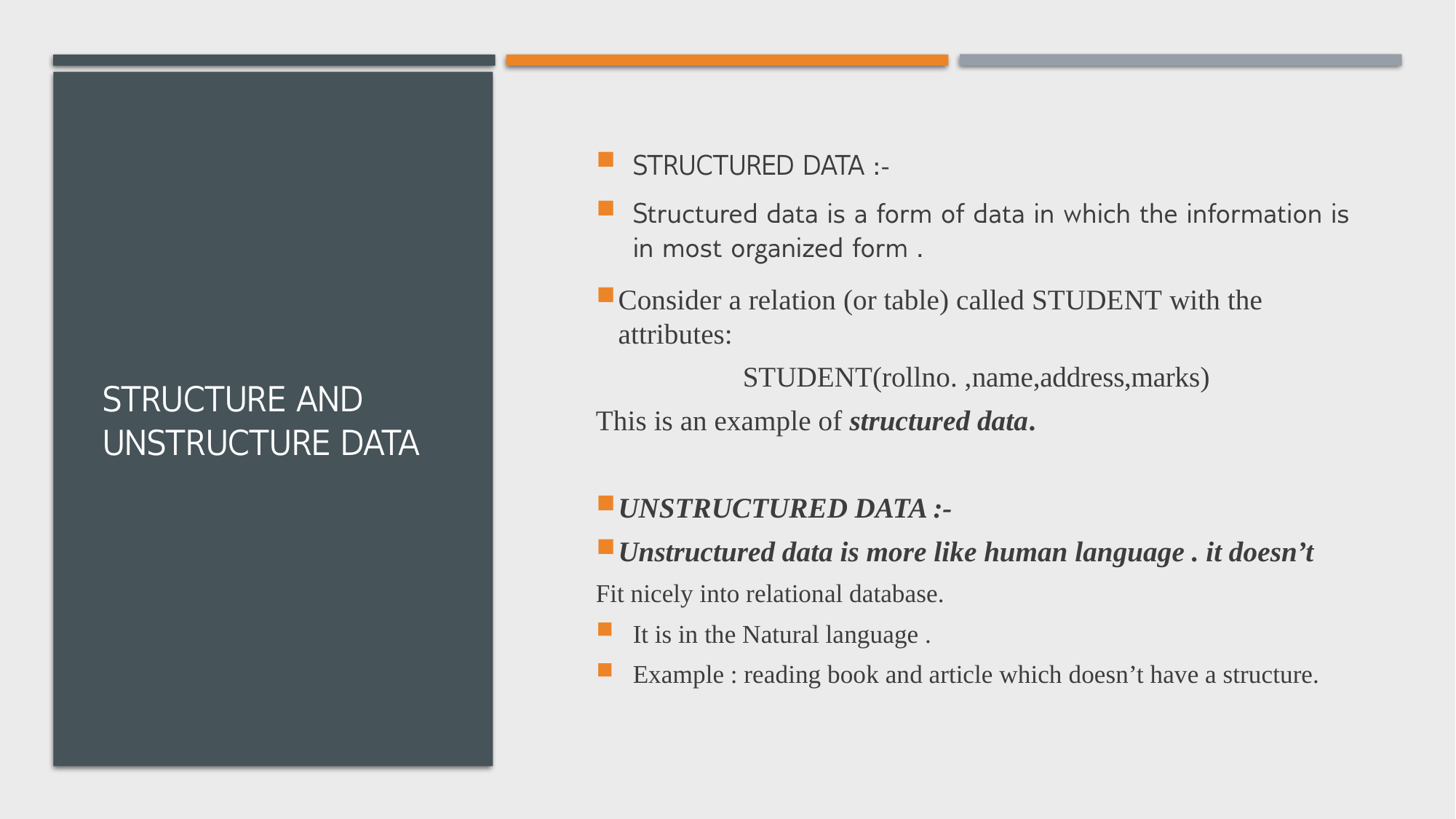

STRUCTURED DATA :-
Structured data is a form of data in which the information is in most organized form .
Consider a relation (or table) called STUDENT with the attributes:
STUDENT(rollno. ,name,address,marks)
This is an example of structured data.

UNSTRUCTURED DATA :-
Unstructured data is more like human language . it doesn’t
Fit nicely into relational database.
It is in the Natural language .
Example : reading book and article which doesn’t have a structure.

# STRUCTURE AND UNSTRUCTURE DATA